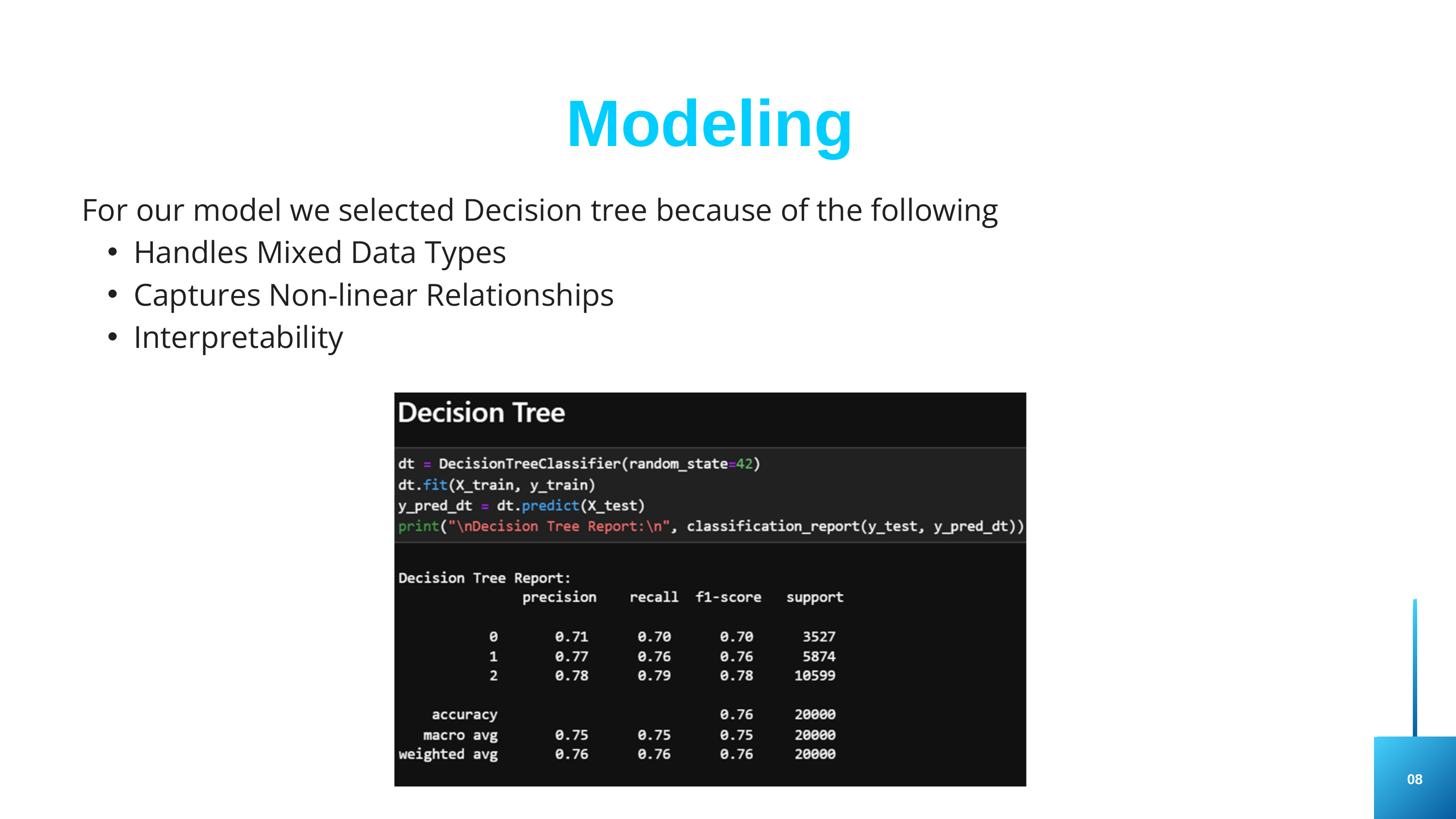

Modeling
For our model we selected Decision tree because of the following
Handles Mixed Data Types
Captures Non-linear Relationships
Interpretability

08